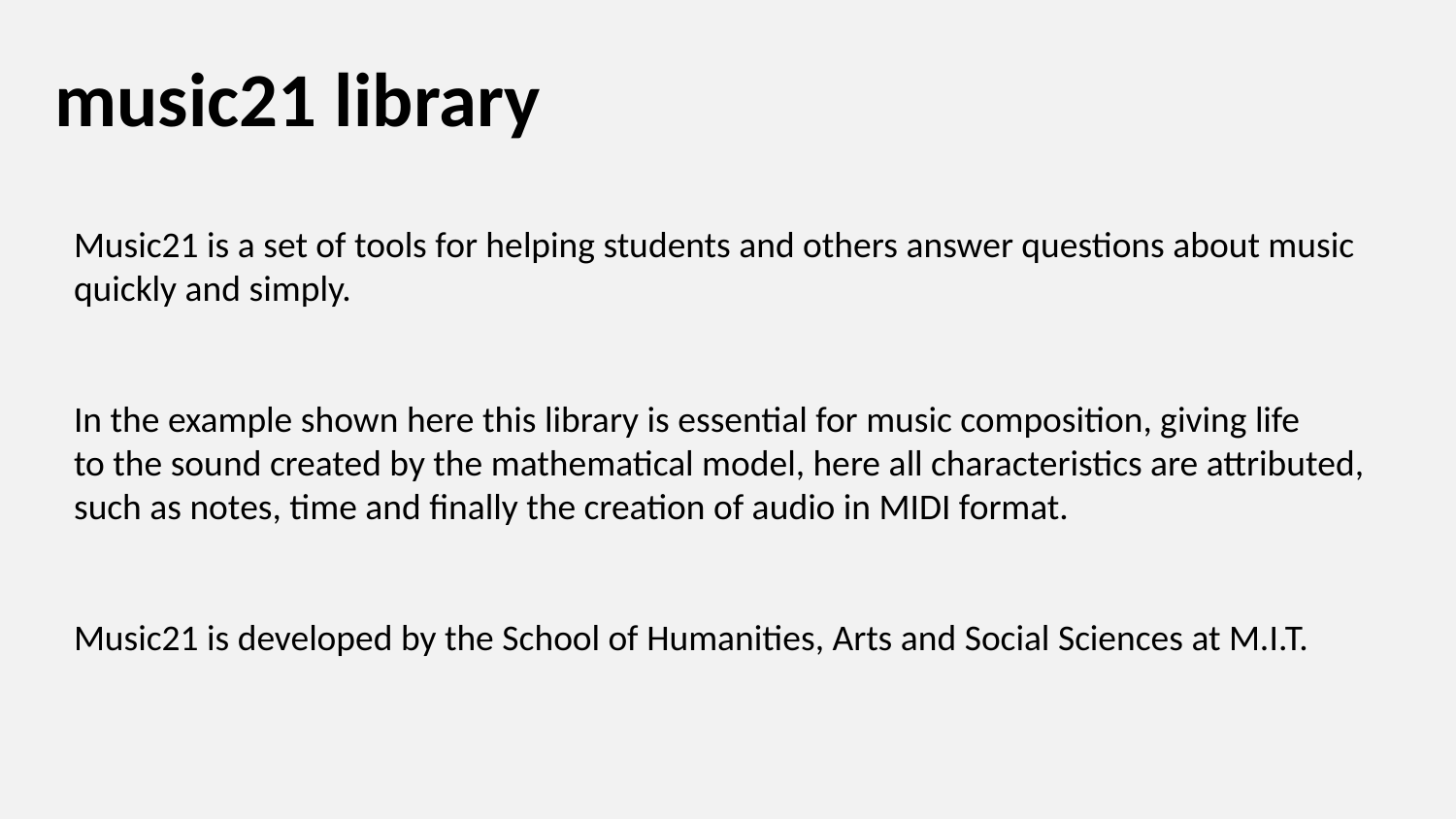

# music21 library
Music21 is a set of tools for helping students and others answer questions about music
quickly and simply.

In the example shown here this library is essential for music composition, giving life
to the sound created by the mathematical model, here all characteristics are attributed,
such as notes, time and finally the creation of audio in MIDI format.

Music21 is developed by the School of Humanities, Arts and Social Sciences at M.I.T.